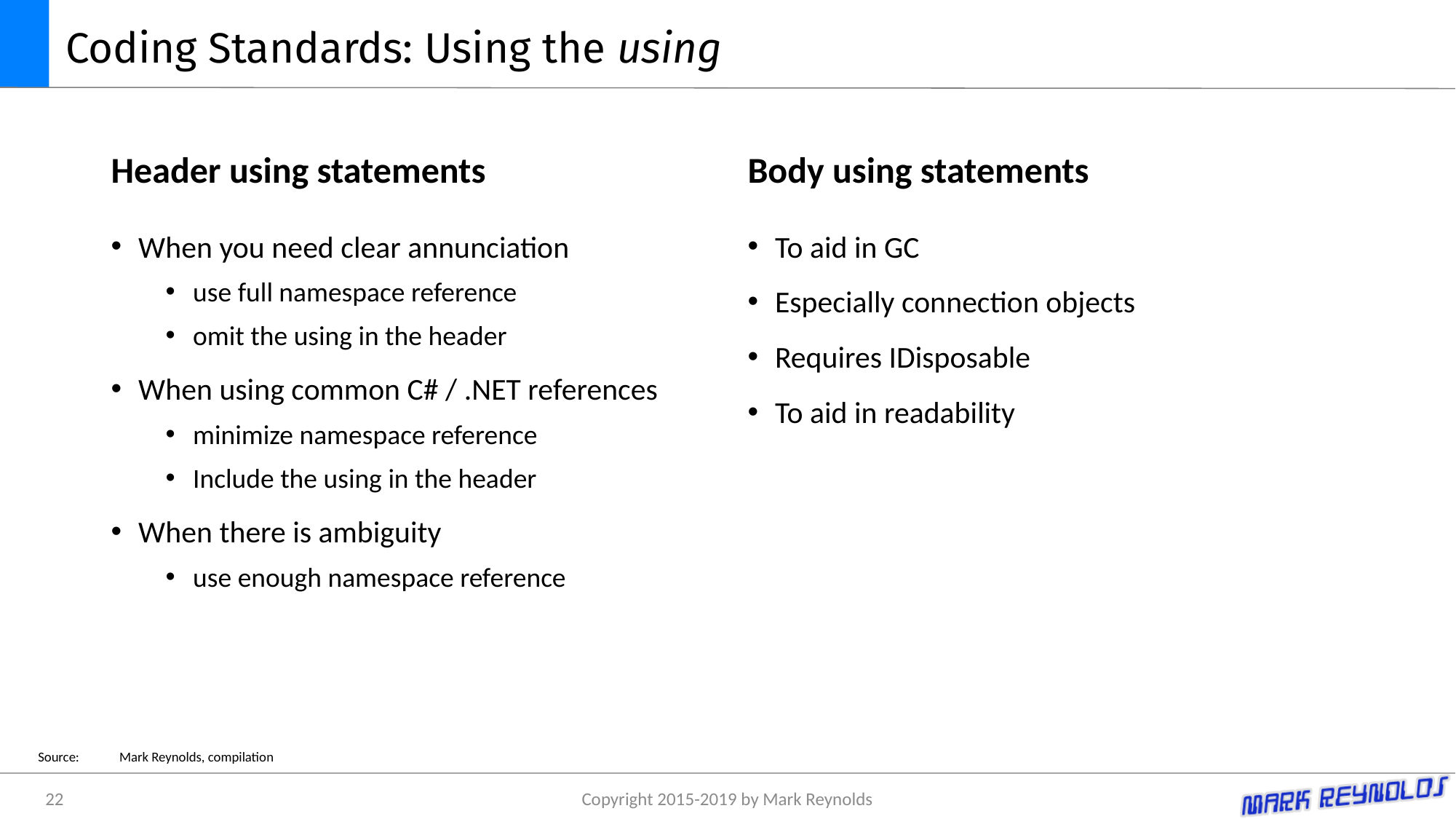

# Coding Standards: Using the using
Header using statements
Body using statements
When you need clear annunciation
use full namespace reference
omit the using in the header
When using common C# / .NET references
minimize namespace reference
Include the using in the header
When there is ambiguity
use enough namespace reference
To aid in GC
Especially connection objects
Requires IDisposable
To aid in readability
Source:	Mark Reynolds, compilation
22
Copyright 2015-2019 by Mark Reynolds